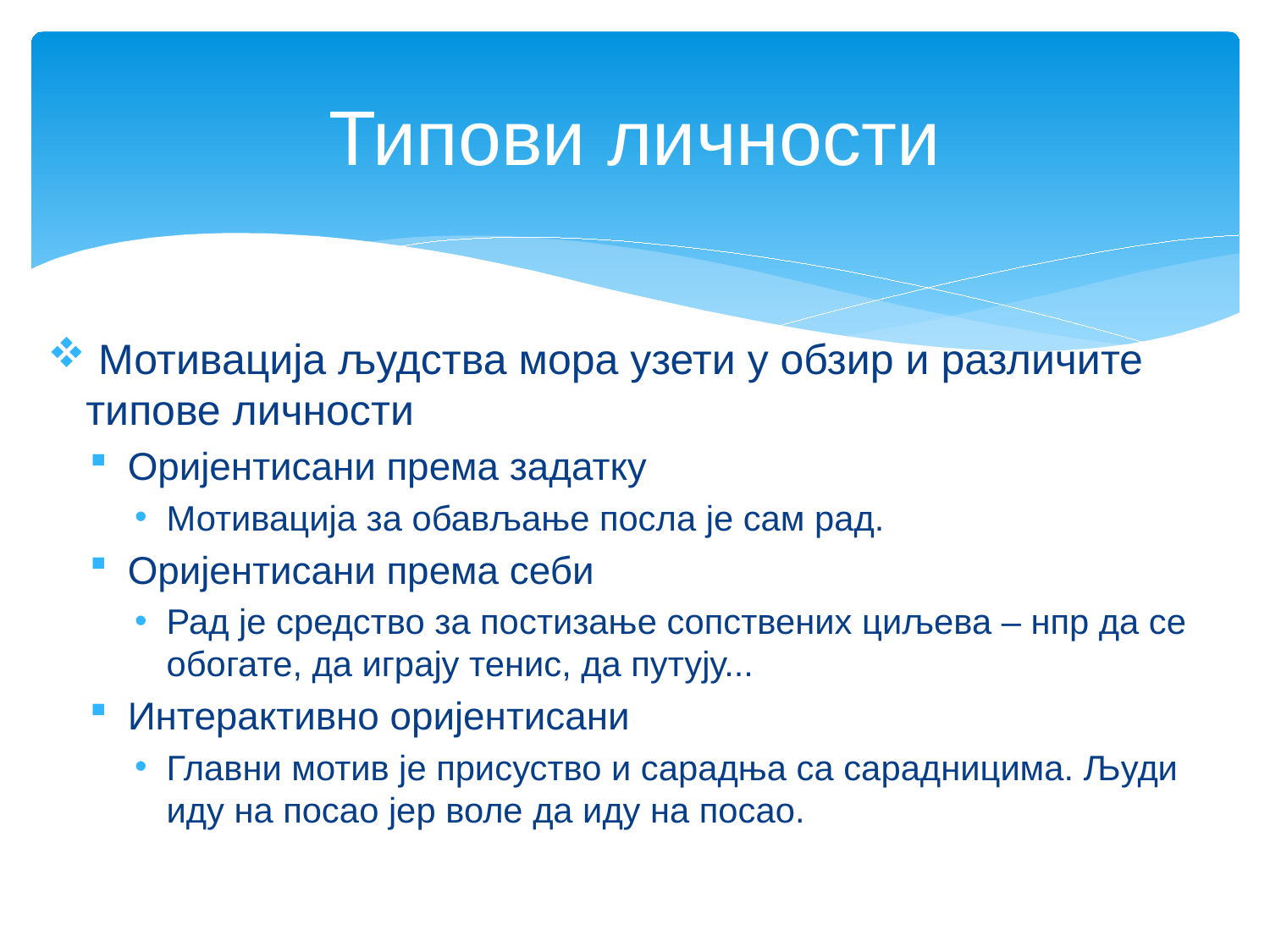

# Типови личности
 Мотивација људства мора узети у обзир и различите типове личности
Оријентисани према задатку
Мотивација за обављање посла је сам рад.
Оријентисани према себи
Рад је средство за постизање сопствених циљева – нпр да се обогате, да играју тенис, да путују...
Интерактивно оријентисани
Главни мотив је присуство и сарадња са сарадницима. Људи иду на посао јер воле да иду на посао.